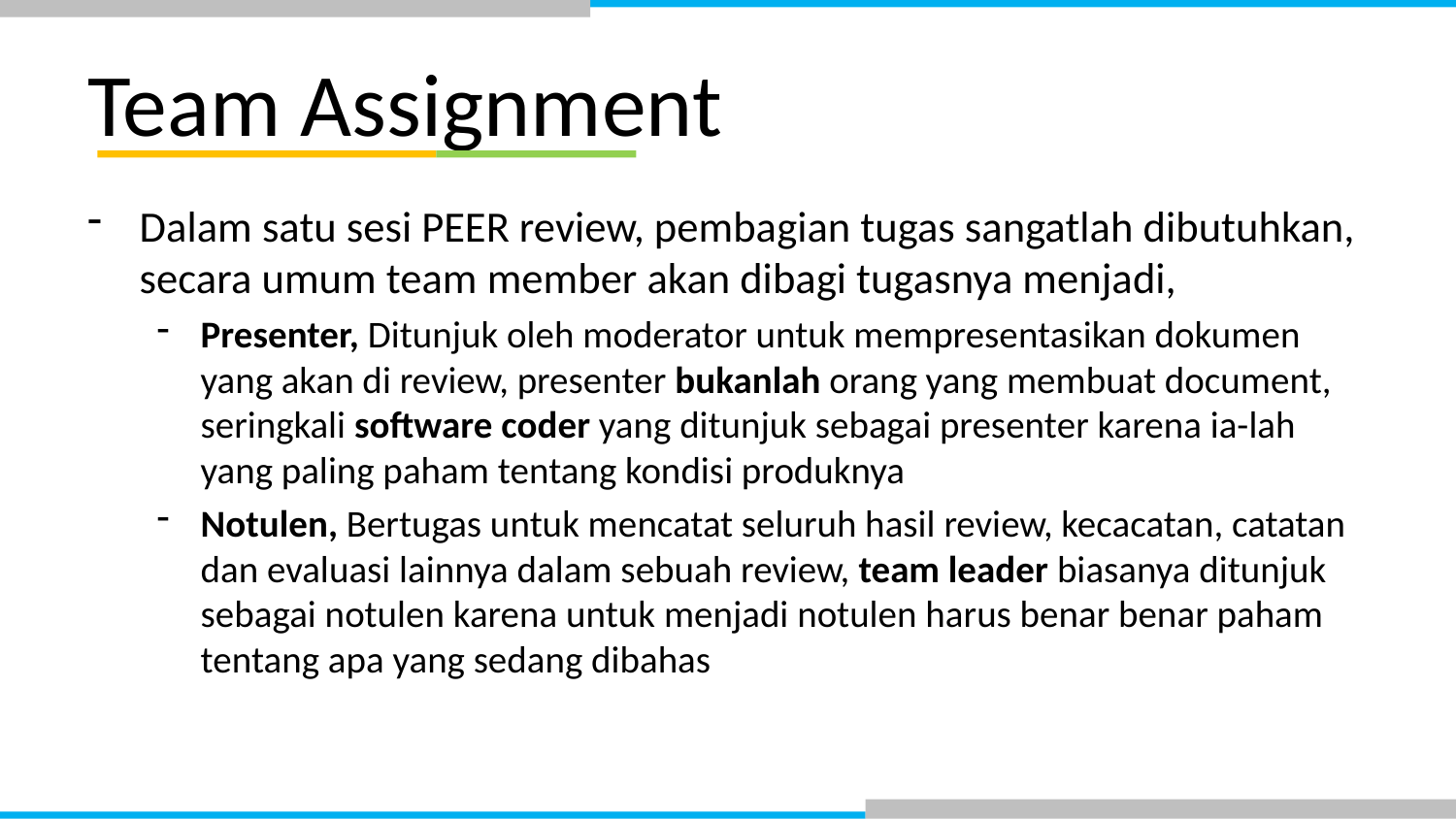

# Team Assignment

Dalam satu sesi PEER review, pembagian tugas sangatlah dibutuhkan, secara umum team member akan dibagi tugasnya menjadi,
Presenter, Ditunjuk oleh moderator untuk mempresentasikan dokumen yang akan di review, presenter bukanlah orang yang membuat document, seringkali software coder yang ditunjuk sebagai presenter karena ia-lah yang paling paham tentang kondisi produknya
Notulen, Bertugas untuk mencatat seluruh hasil review, kecacatan, catatan dan evaluasi lainnya dalam sebuah review, team leader biasanya ditunjuk sebagai notulen karena untuk menjadi notulen harus benar benar paham tentang apa yang sedang dibahas